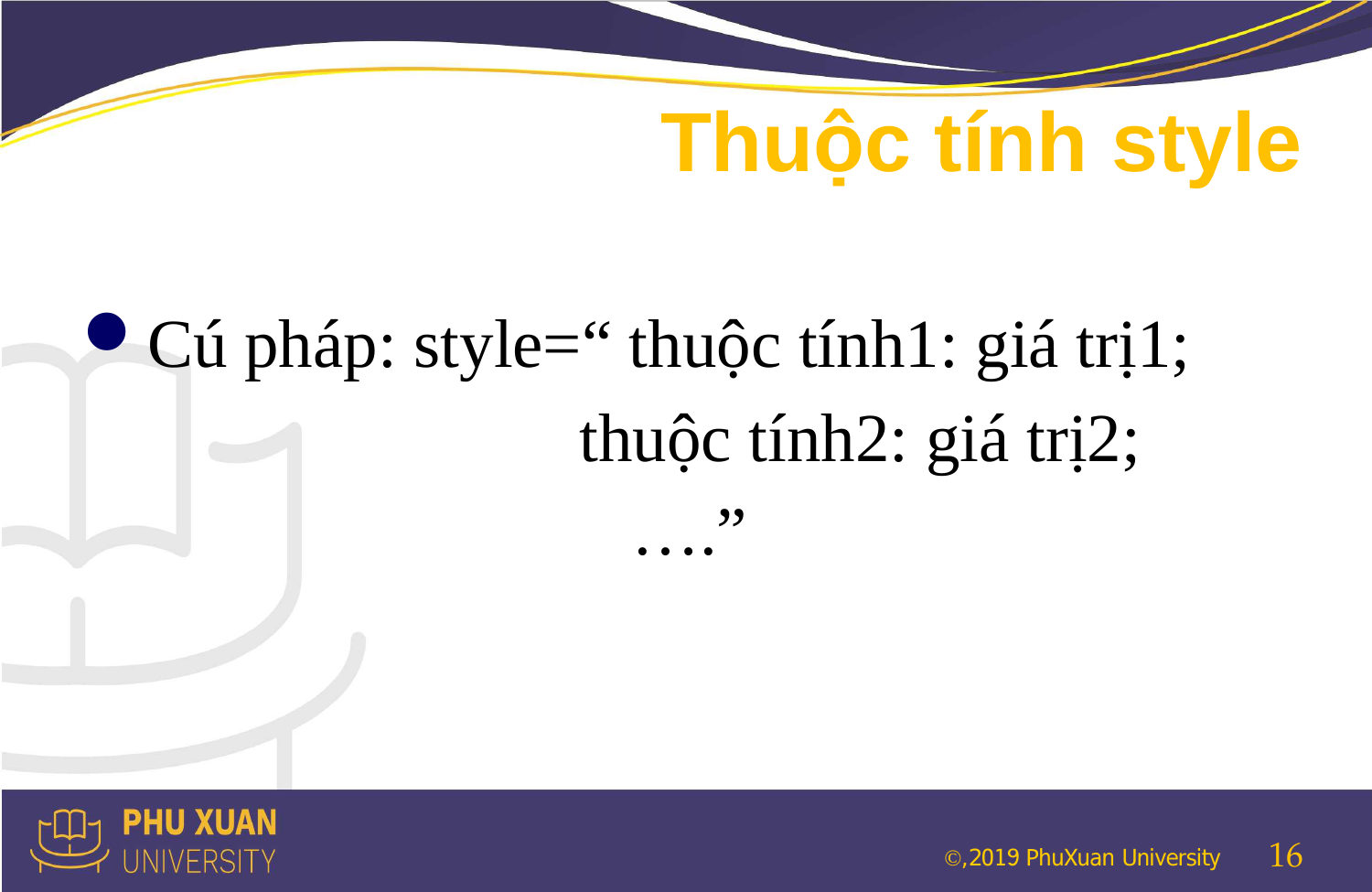

# Thuộc tính style

Cú pháp: style=“ thuộc tính1: giá trị1;
			     thuộc tính2: giá trị2;
                                ….”

16